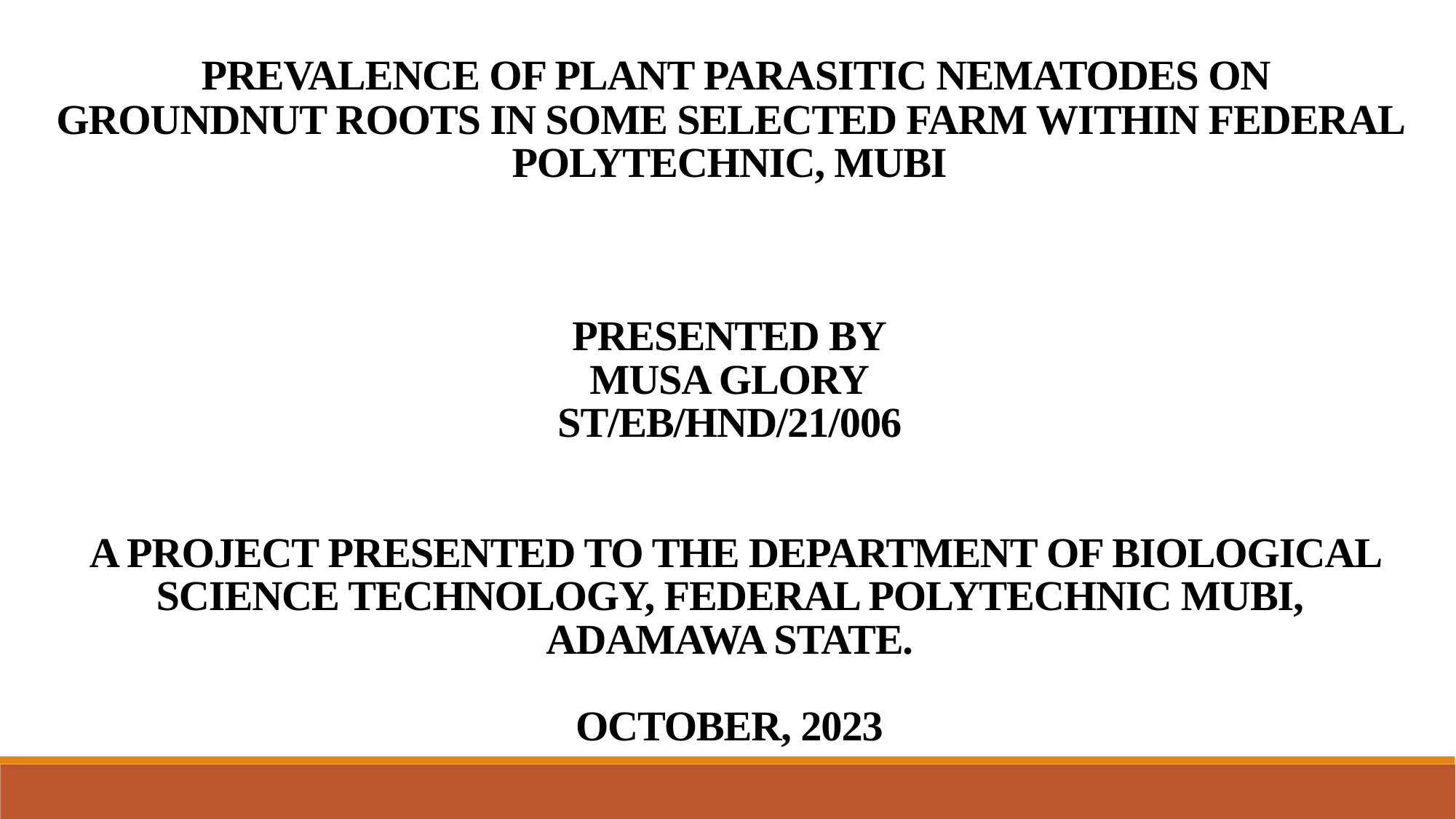

# PREVALENCE OF PLANT PARASITIC NEMATODES ON GROUNDNUT ROOTS IN SOME SELECTED FARM WITHIN FEDERAL POLYTECHNIC, MUBI   PRESENTED BY MUSA GLORY ST/EB/HND/21/006    A PROJECT PRESENTED TO THE DEPARTMENT OF BIOLOGICAL SCIENCE TECHNOLOGY, FEDERAL POLYTECHNIC MUBI, ADAMAWA STATE.   OCTOBER, 2023